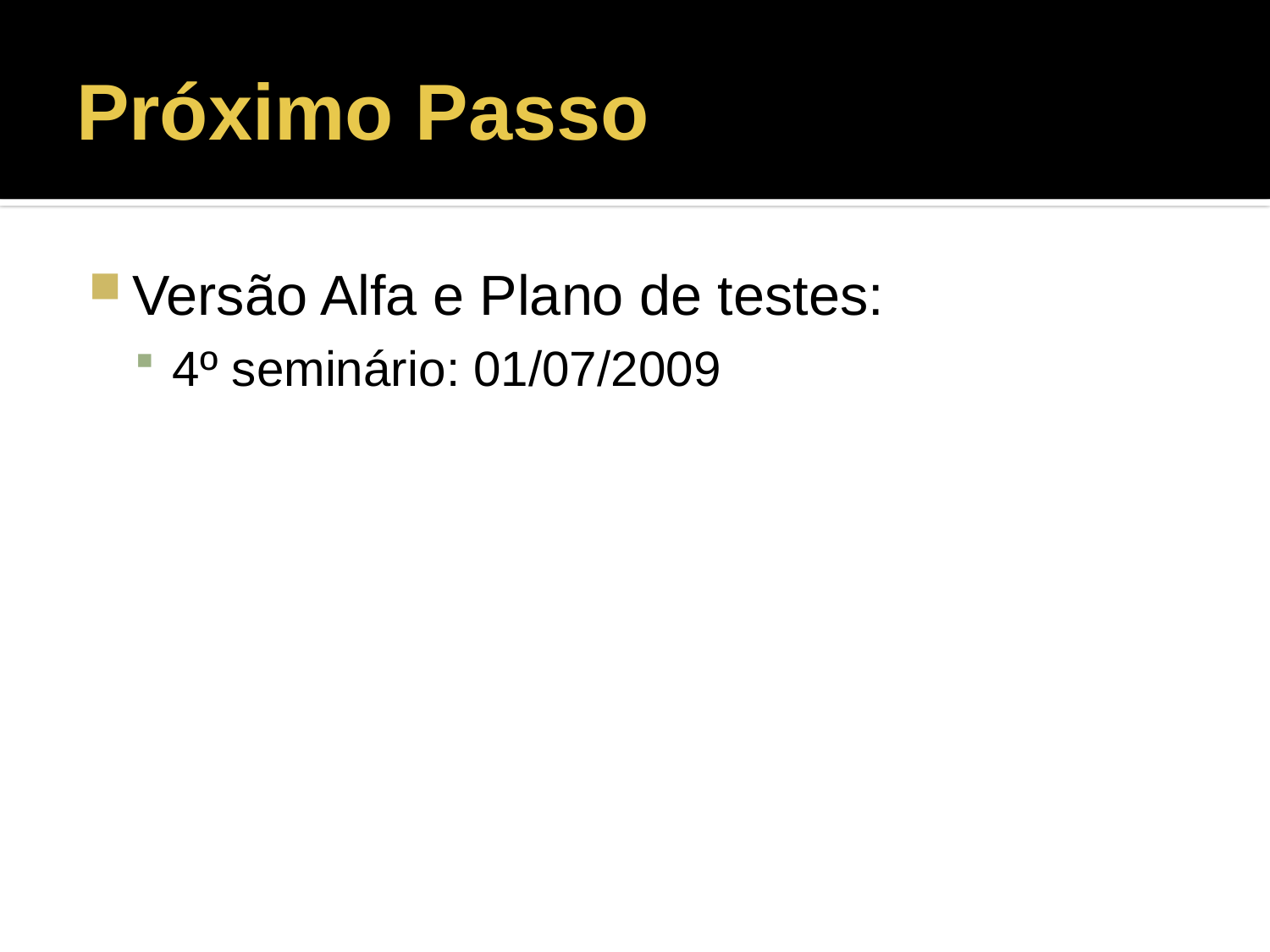

# Próximo Passo
Versão Alfa e Plano de testes:
4º seminário: 01/07/2009